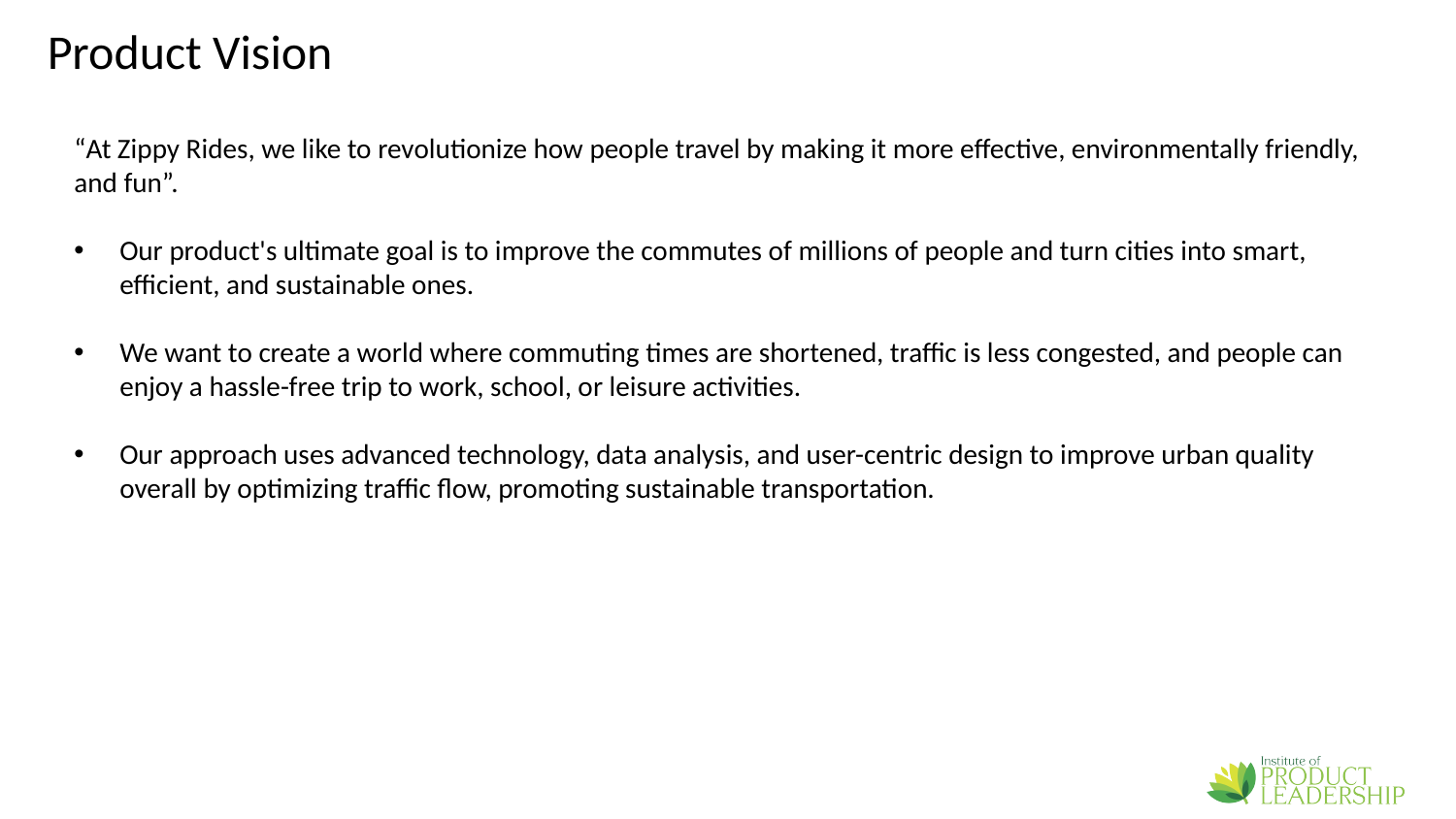

# Product Vision
“At Zippy Rides, we like to revolutionize how people travel by making it more effective, environmentally friendly, and fun”.

Our product's ultimate goal is to improve the commutes of millions of people and turn cities into smart, efficient, and sustainable ones.

We want to create a world where commuting times are shortened, traffic is less congested, and people can enjoy a hassle-free trip to work, school, or leisure activities.

Our approach uses advanced technology, data analysis, and user-centric design to improve urban quality overall by optimizing traffic flow, promoting sustainable transportation.